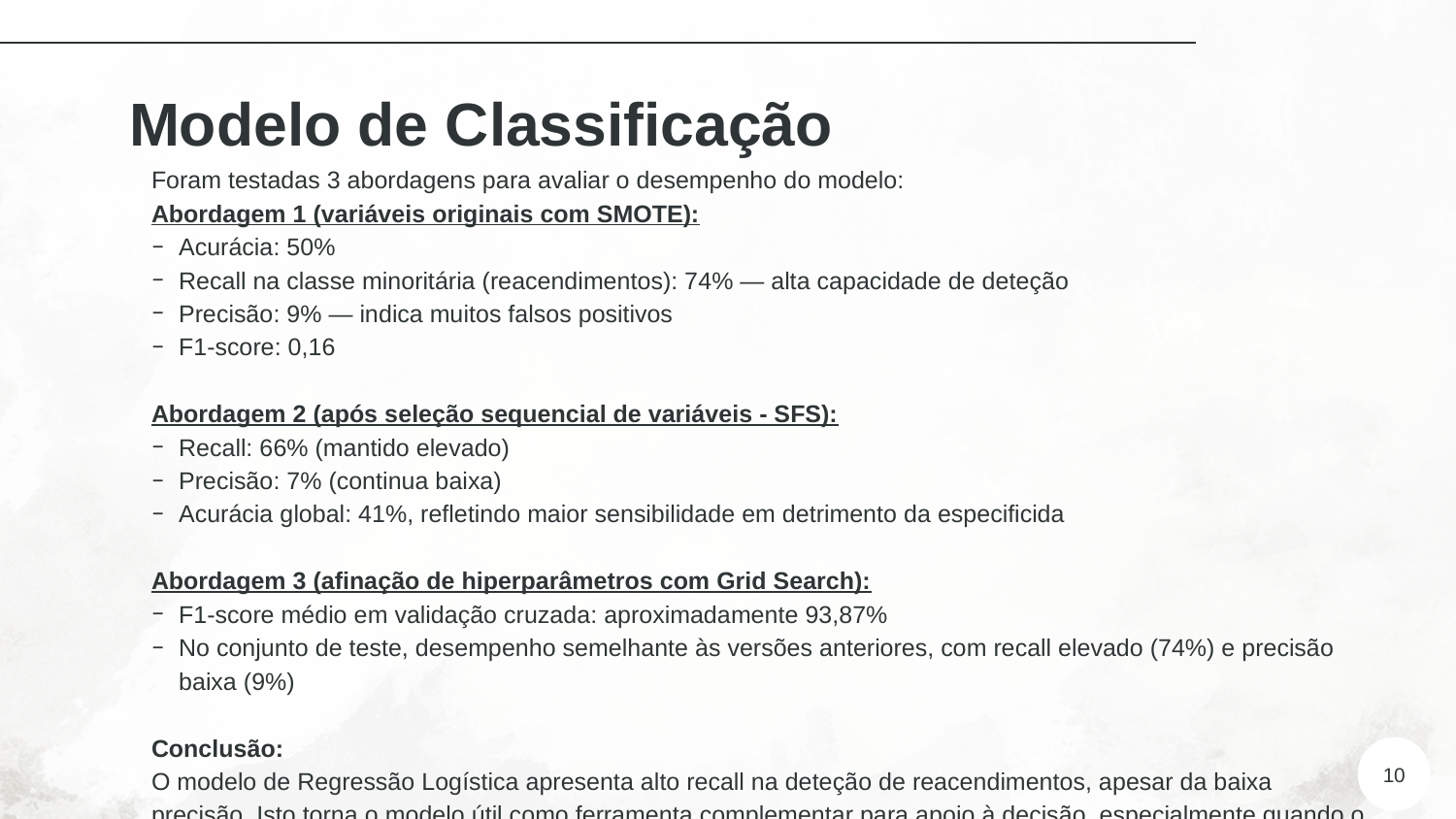

# Modelo de Classificação
Foram testadas 3 abordagens para avaliar o desempenho do modelo:
Abordagem 1 (variáveis originais com SMOTE):
Acurácia: 50%
Recall na classe minoritária (reacendimentos): 74% — alta capacidade de deteção
Precisão: 9% — indica muitos falsos positivos
F1-score: 0,16

Abordagem 2 (após seleção sequencial de variáveis - SFS):
Recall: 66% (mantido elevado)
Precisão: 7% (continua baixa)
Acurácia global: 41%, refletindo maior sensibilidade em detrimento da especificida

Abordagem 3 (afinação de hiperparâmetros com Grid Search):
F1-score médio em validação cruzada: aproximadamente 93,87%
No conjunto de teste, desempenho semelhante às versões anteriores, com recall elevado (74%) e precisão baixa (9%)

Conclusão:
O modelo de Regressão Logística apresenta alto recall na deteção de reacendimentos, apesar da baixa precisão. Isto torna o modelo útil como ferramenta complementar para apoio à decisão, especialmente quando o custo de não prever um reacendimento é maior que o de falsos positivos.
10